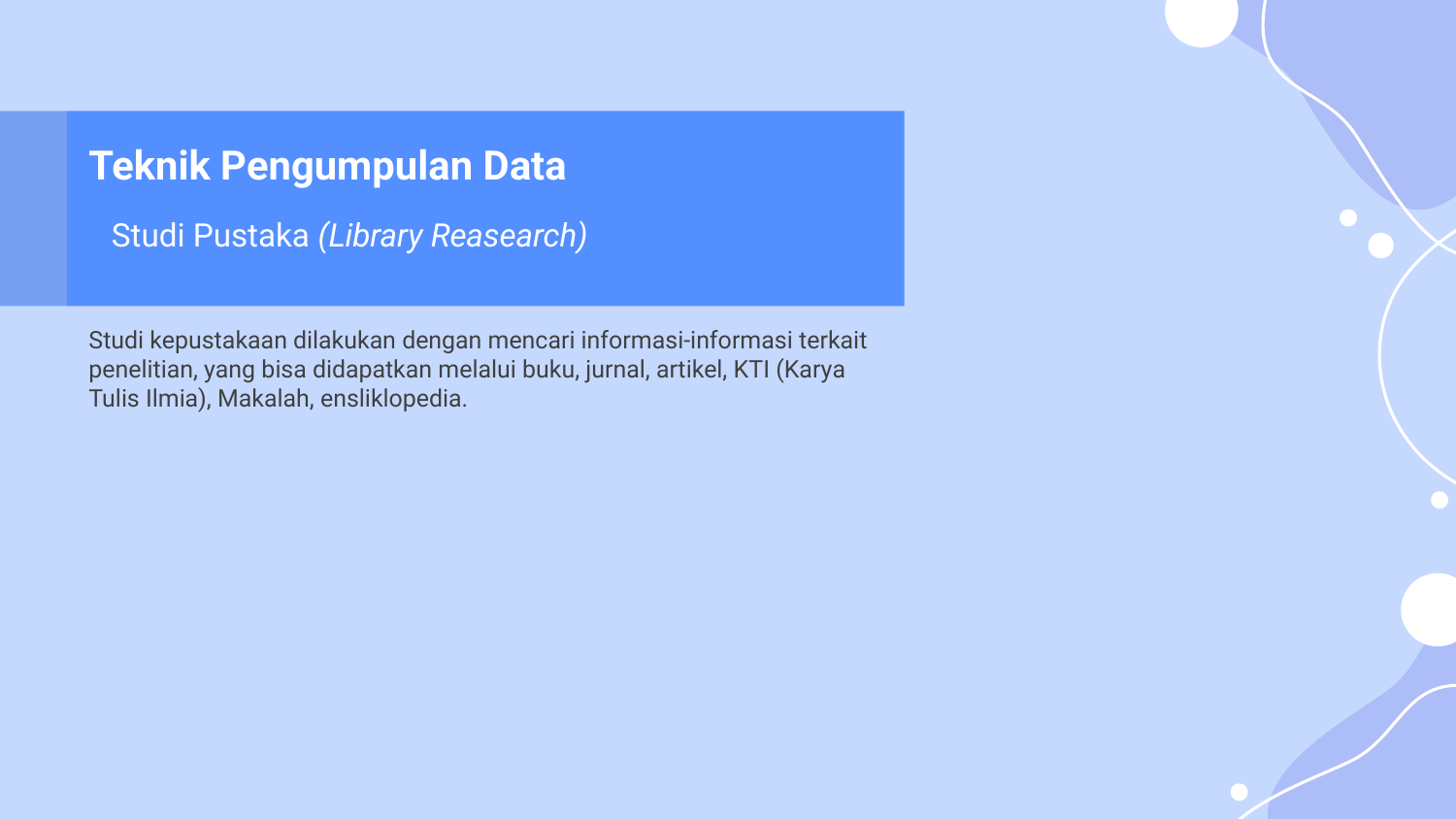

Teknik Pengumpulan Data
Studi Pustaka (Library Reasearch)
Studi kepustakaan dilakukan dengan mencari informasi-informasi terkait penelitian, yang bisa didapatkan melalui buku, jurnal, artikel, KTI (Karya Tulis Ilmia), Makalah, ensliklopedia.